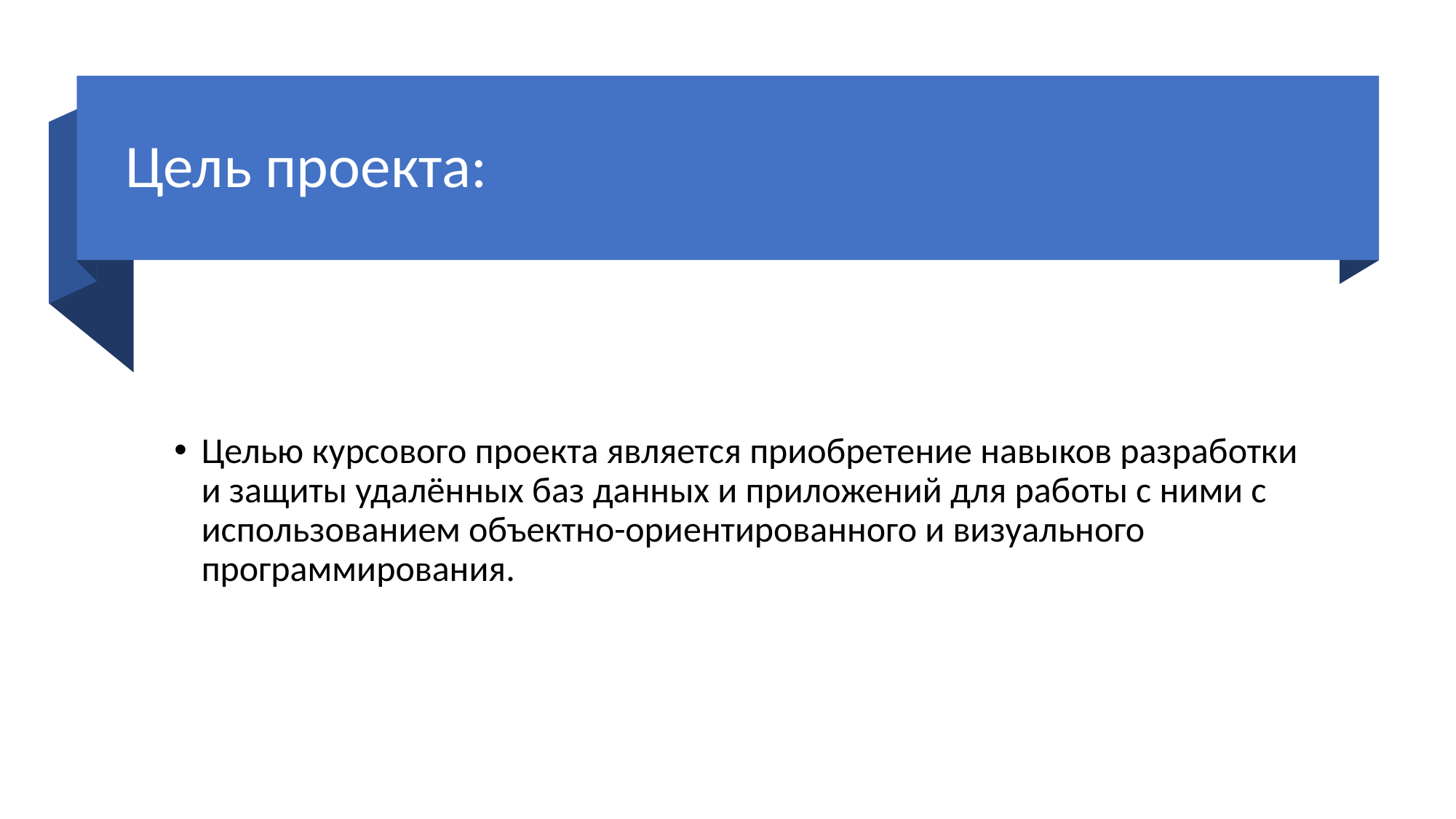

# Цель проекта:

Целью курсового проекта является приобретение навыков разработки и защиты удалённых баз данных и приложений для работы с ними с использованием объектно-ориентированного и визуального программирования.